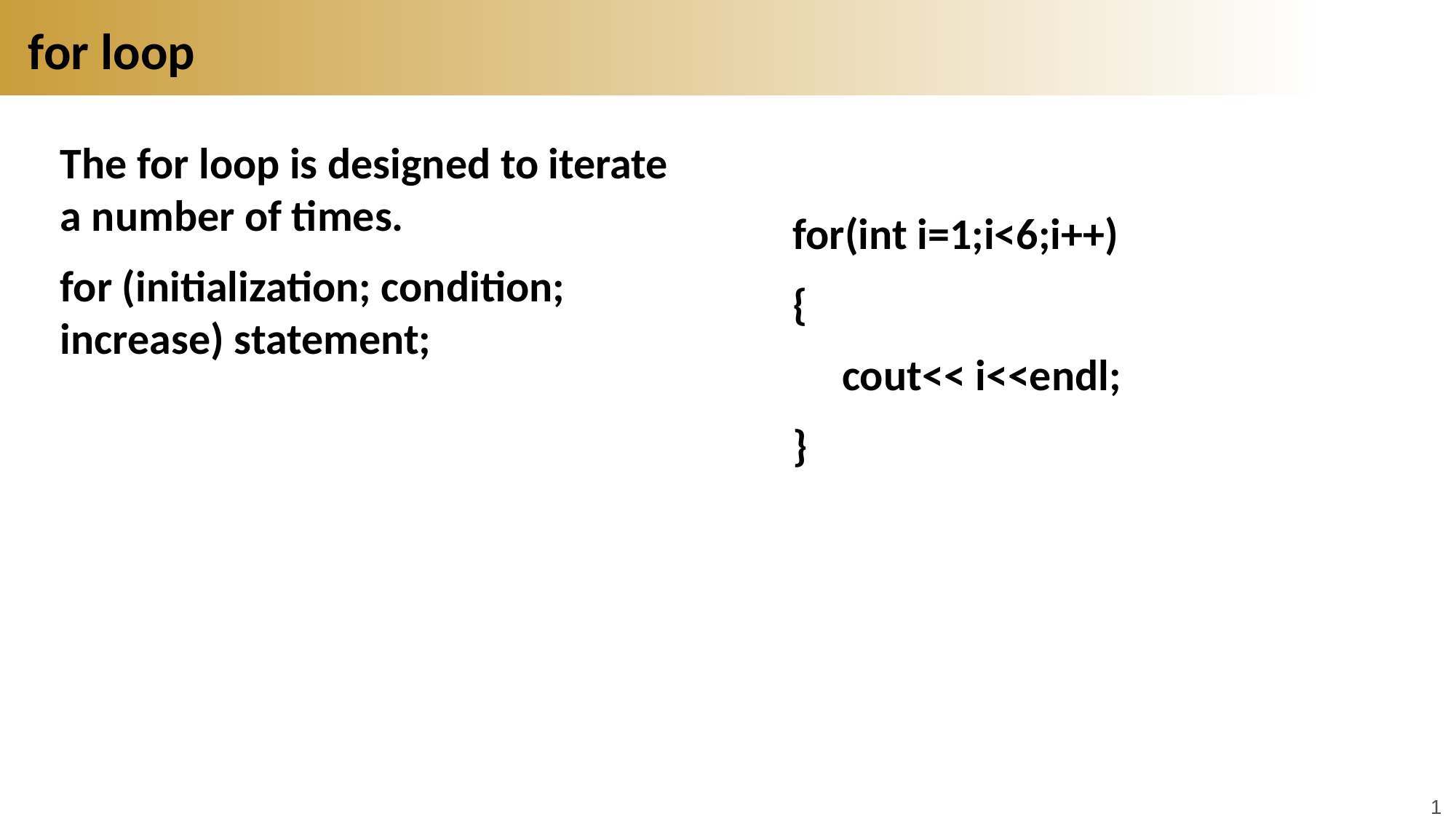

# for loop
The for loop is designed to iterate a number of times.
for (initialization; condition; increase) statement;

for(int i=1;i<6;i++)
{
     cout<< i<<endl;
}

18